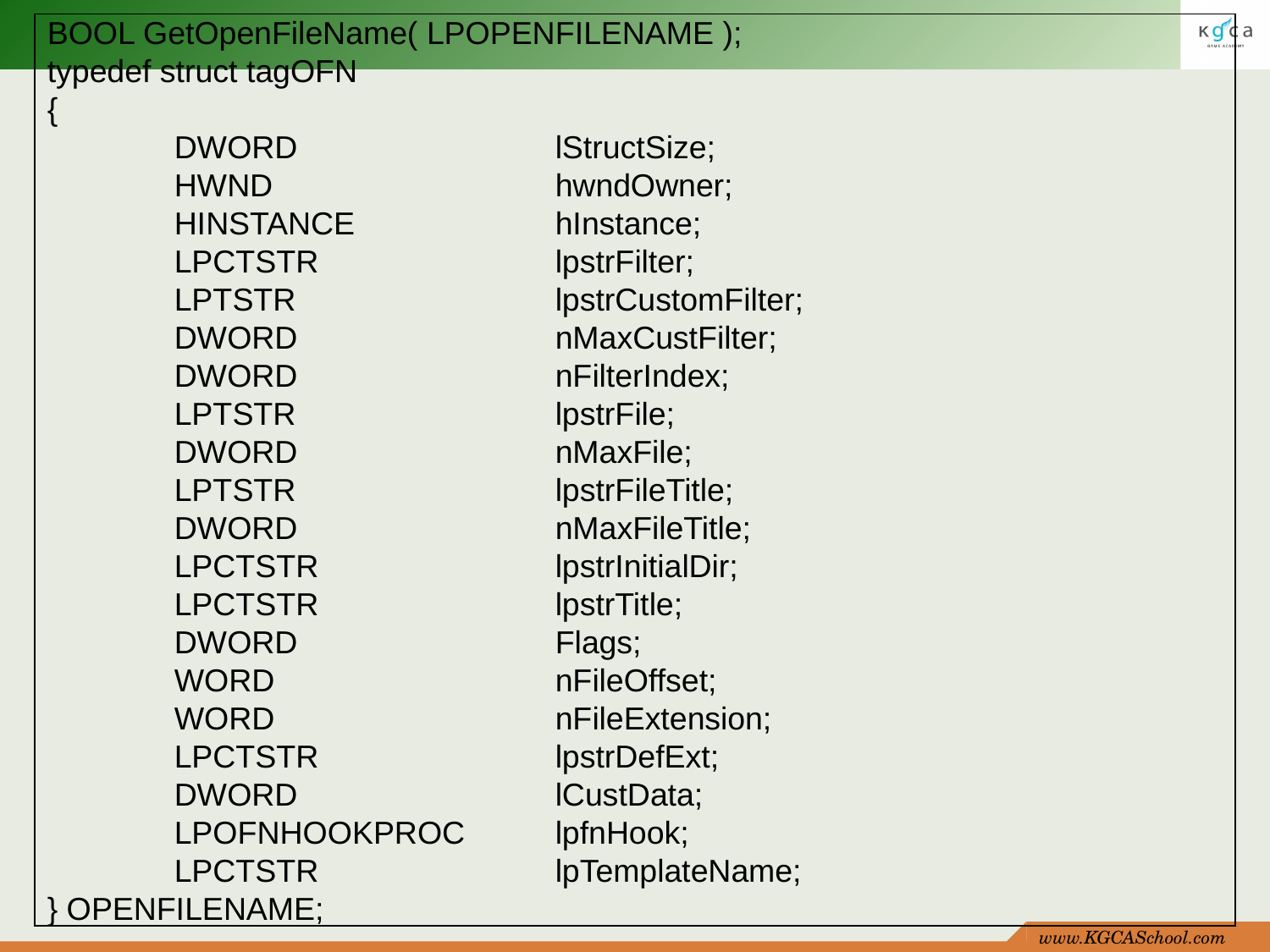

BOOL GetOpenFileName( LPOPENFILENAME );
typedef struct tagOFN
{
	DWORD			lStructSize;
	HWND			hwndOwner;
	HINSTANCE		hInstance;
	LPCTSTR		lpstrFilter;
	LPTSTR			lpstrCustomFilter;
	DWORD			nMaxCustFilter;
	DWORD			nFilterIndex;
	LPTSTR			lpstrFile;
	DWORD			nMaxFile;
	LPTSTR			lpstrFileTitle;
	DWORD			nMaxFileTitle;
	LPCTSTR		lpstrInitialDir;
	LPCTSTR		lpstrTitle;
	DWORD			Flags;
	WORD			nFileOffset;
	WORD			nFileExtension;
	LPCTSTR		lpstrDefExt;
	DWORD			lCustData;
	LPOFNHOOKPROC	lpfnHook;
	LPCTSTR		lpTemplateName;
} OPENFILENAME;